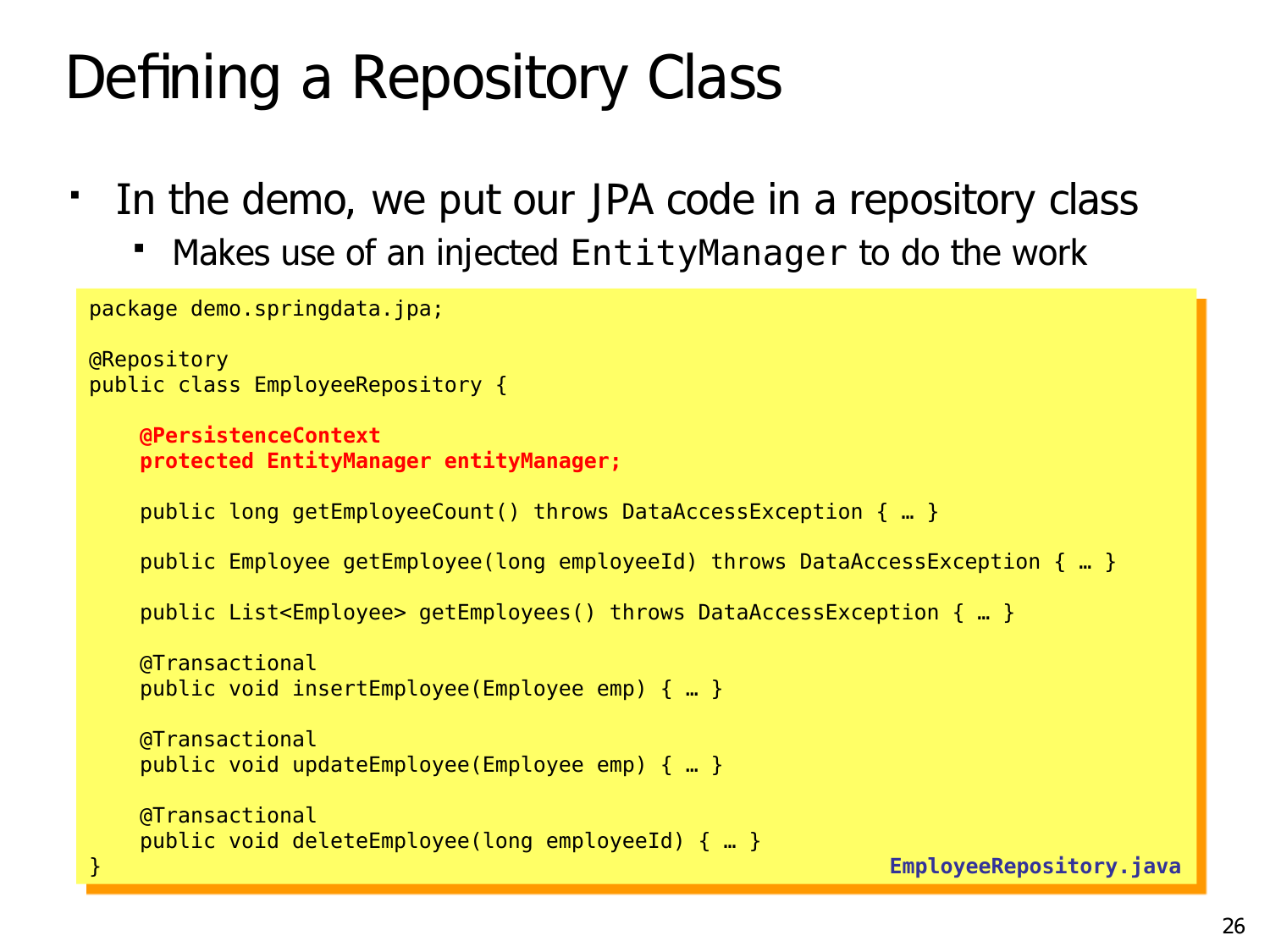

# Defining a Repository Class
In the demo, we put our JPA code in a repository class
Makes use of an injected EntityManager to do the work
package demo.springdata.jpa;

@Repository
public class EmployeeRepository {

    @PersistenceContext
    protected EntityManager entityManager;

    public long getEmployeeCount() throws DataAccessException { … }

    public Employee getEmployee(long employeeId) throws DataAccessException { … }

    public List<Employee> getEmployees() throws DataAccessException { … }

    @Transactional
    public void insertEmployee(Employee emp) { … }

    @Transactional
    public void updateEmployee(Employee emp) { … }

    @Transactional
    public void deleteEmployee(long employeeId) { … }
}
EmployeeRepository.java
26